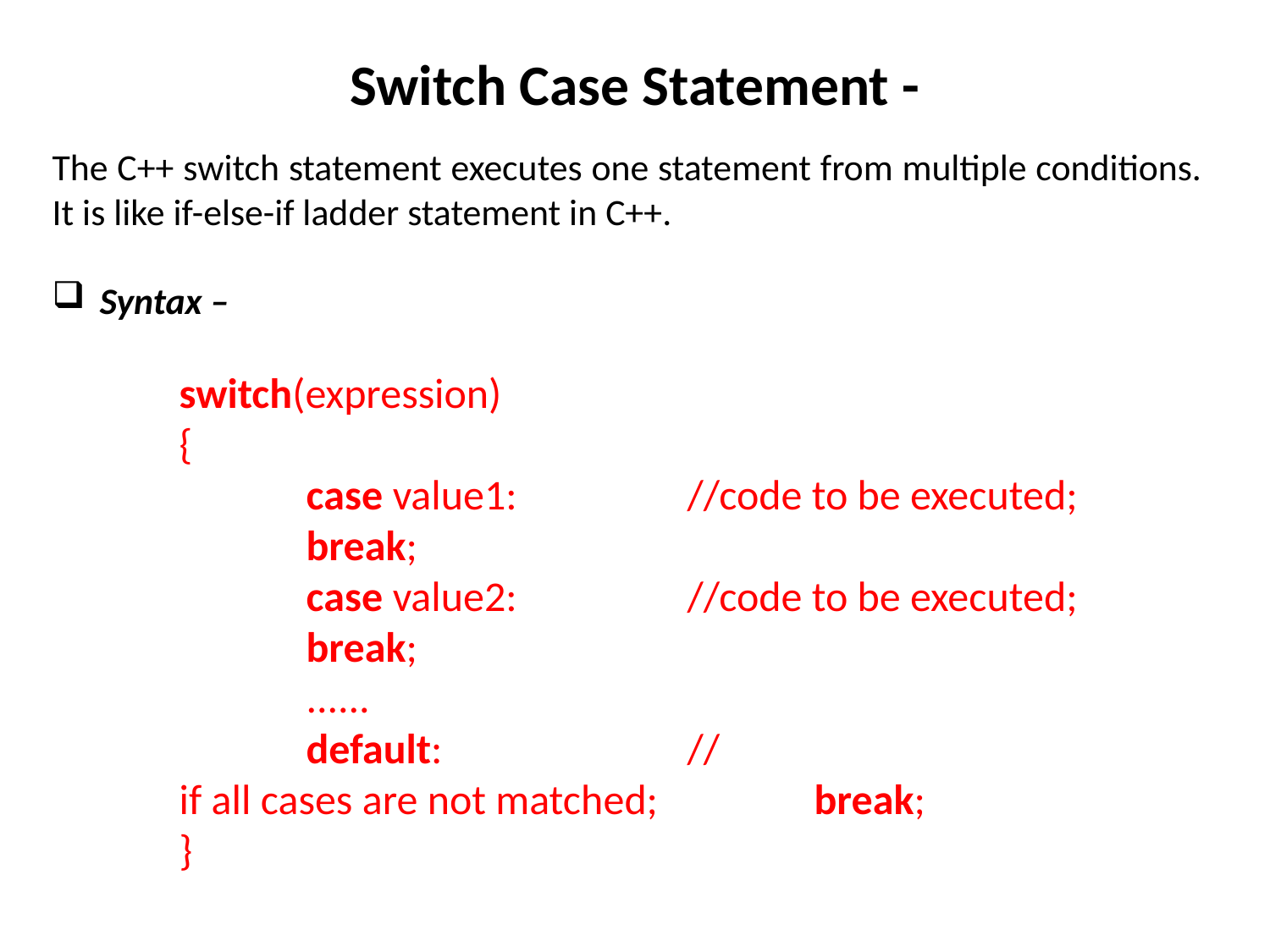

# Switch Case Statement -
The C++ switch statement executes one statement from multiple conditions. It is like if-else-if ladder statement in C++.

Syntax –

switch(expression)
{
	case value1:     	//code to be executed;     		break;
	case value2:      	//code to be executed;      		break;
	......
	default:       		//if all cases are not matched;     	break;
}